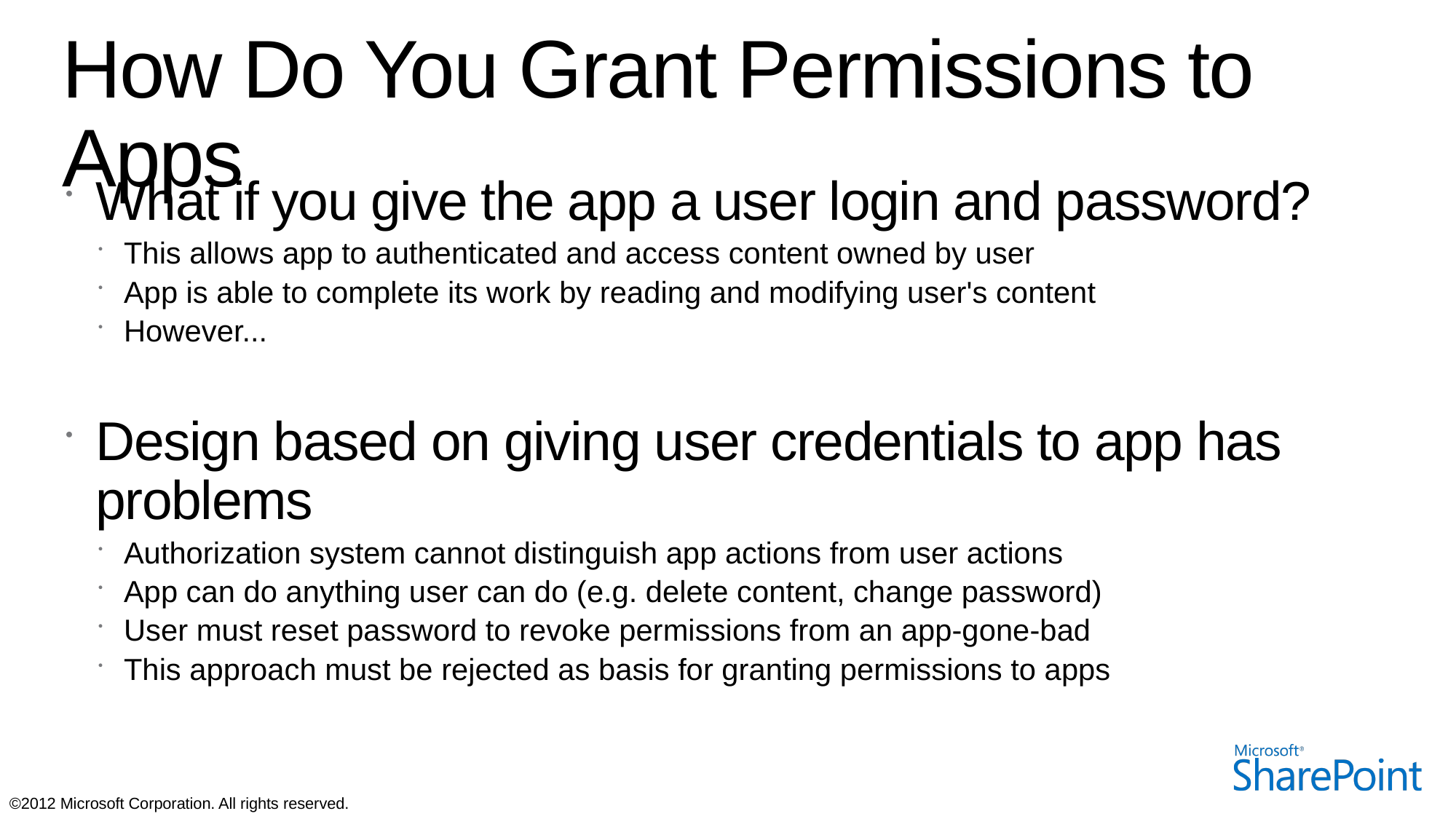

# How Do You Grant Permissions to Apps
What if you give the app a user login and password?
This allows app to authenticated and access content owned by user
App is able to complete its work by reading and modifying user's content
However...

Design based on giving user credentials to app has problems
Authorization system cannot distinguish app actions from user actions
App can do anything user can do (e.g. delete content, change password)
User must reset password to revoke permissions from an app-gone-bad
This approach must be rejected as basis for granting permissions to apps